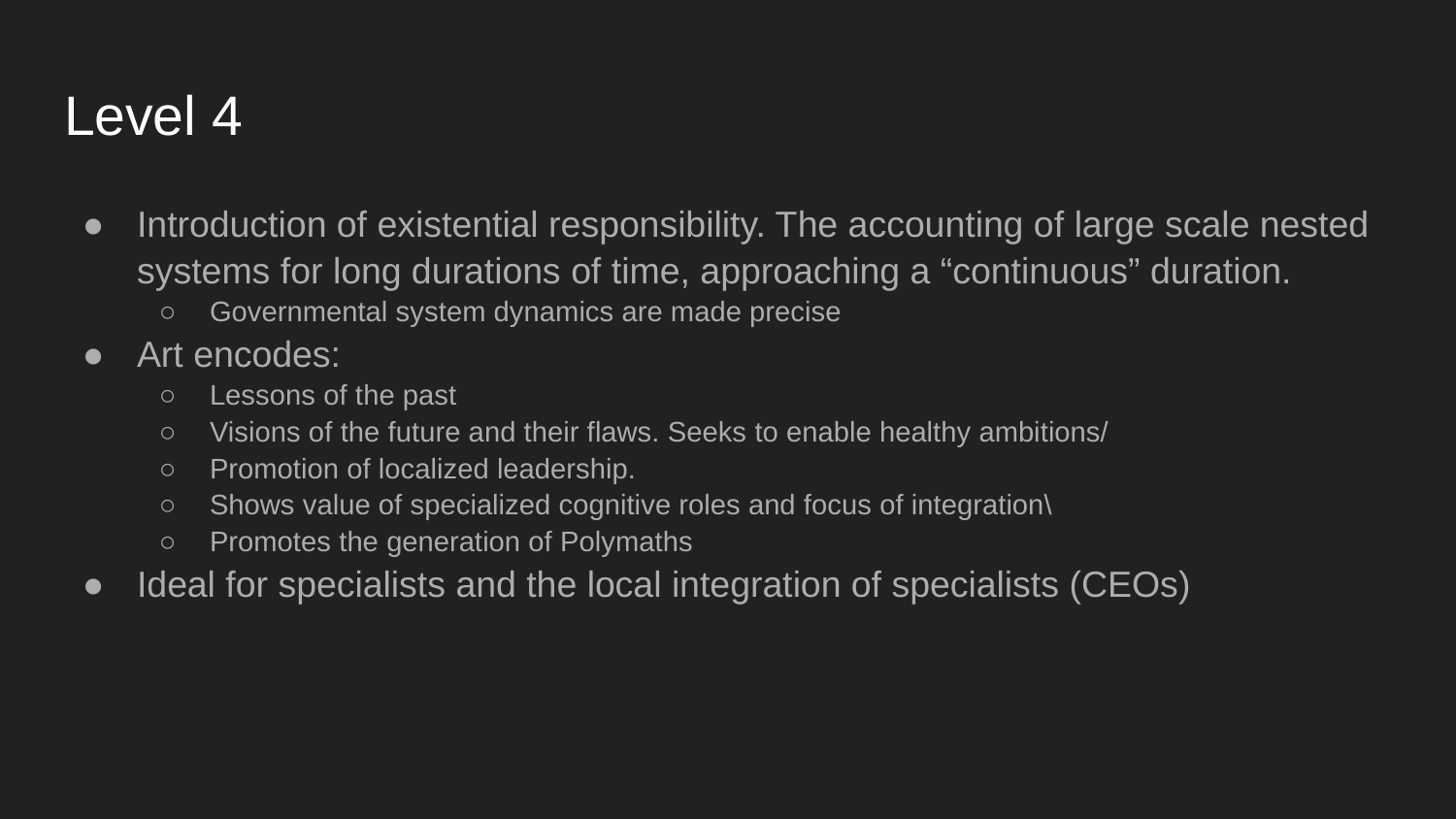

# Level 4
Introduction of existential responsibility. The accounting of large scale nested systems for long durations of time, approaching a “continuous” duration.
Governmental system dynamics are made precise
Art encodes:
Lessons of the past
Visions of the future and their flaws. Seeks to enable healthy ambitions/
Promotion of localized leadership.
Shows value of specialized cognitive roles and focus of integration\
Promotes the generation of Polymaths
Ideal for specialists and the local integration of specialists (CEOs)